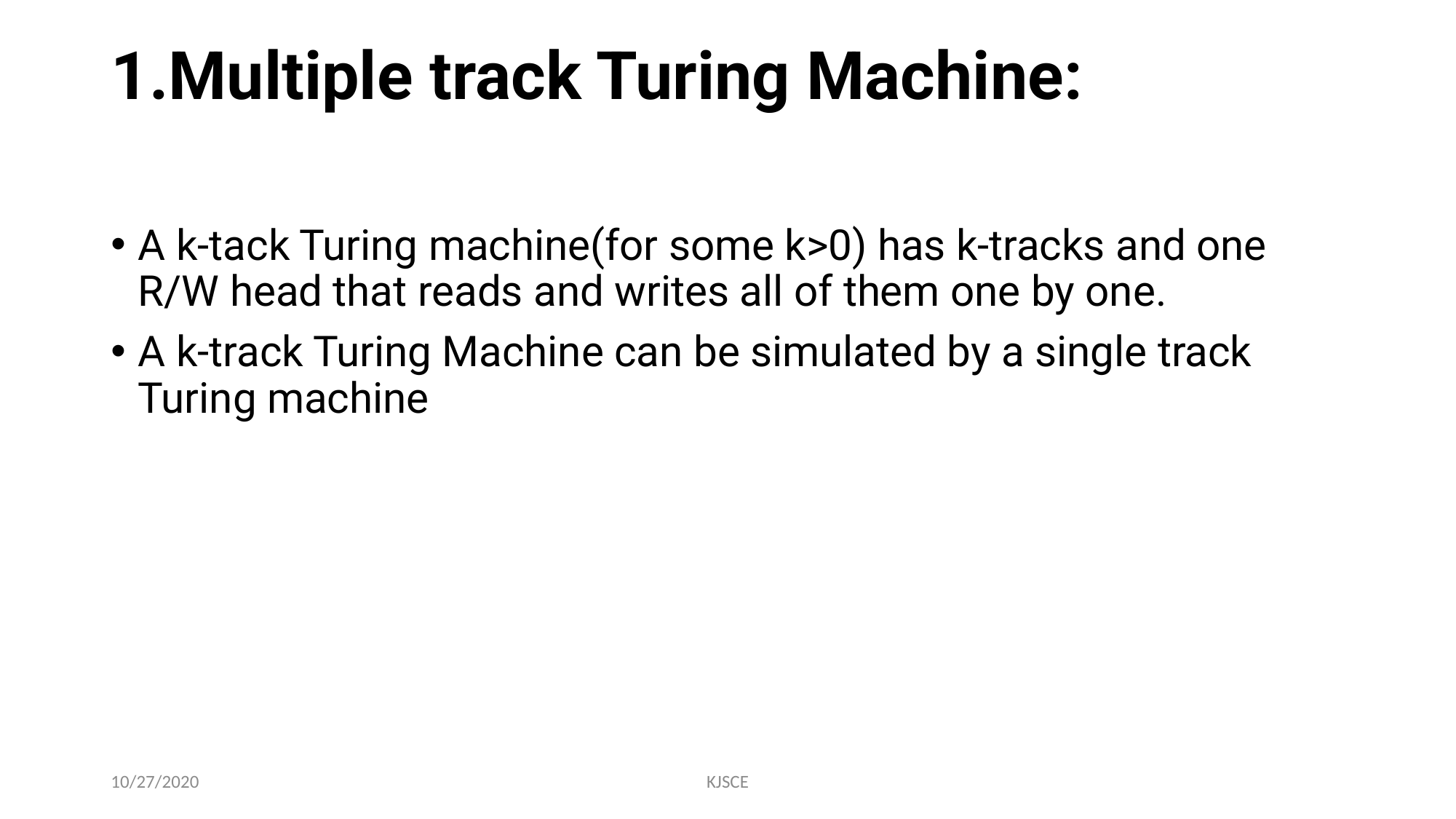

# 1.Multiple track Turing Machine:
A k-tack Turing machine(for some k>0) has k-tracks and one R/W head that reads and writes all of them one by one.
A k-track Turing Machine can be simulated by a single track Turing machine

10/27/2020
KJSCE